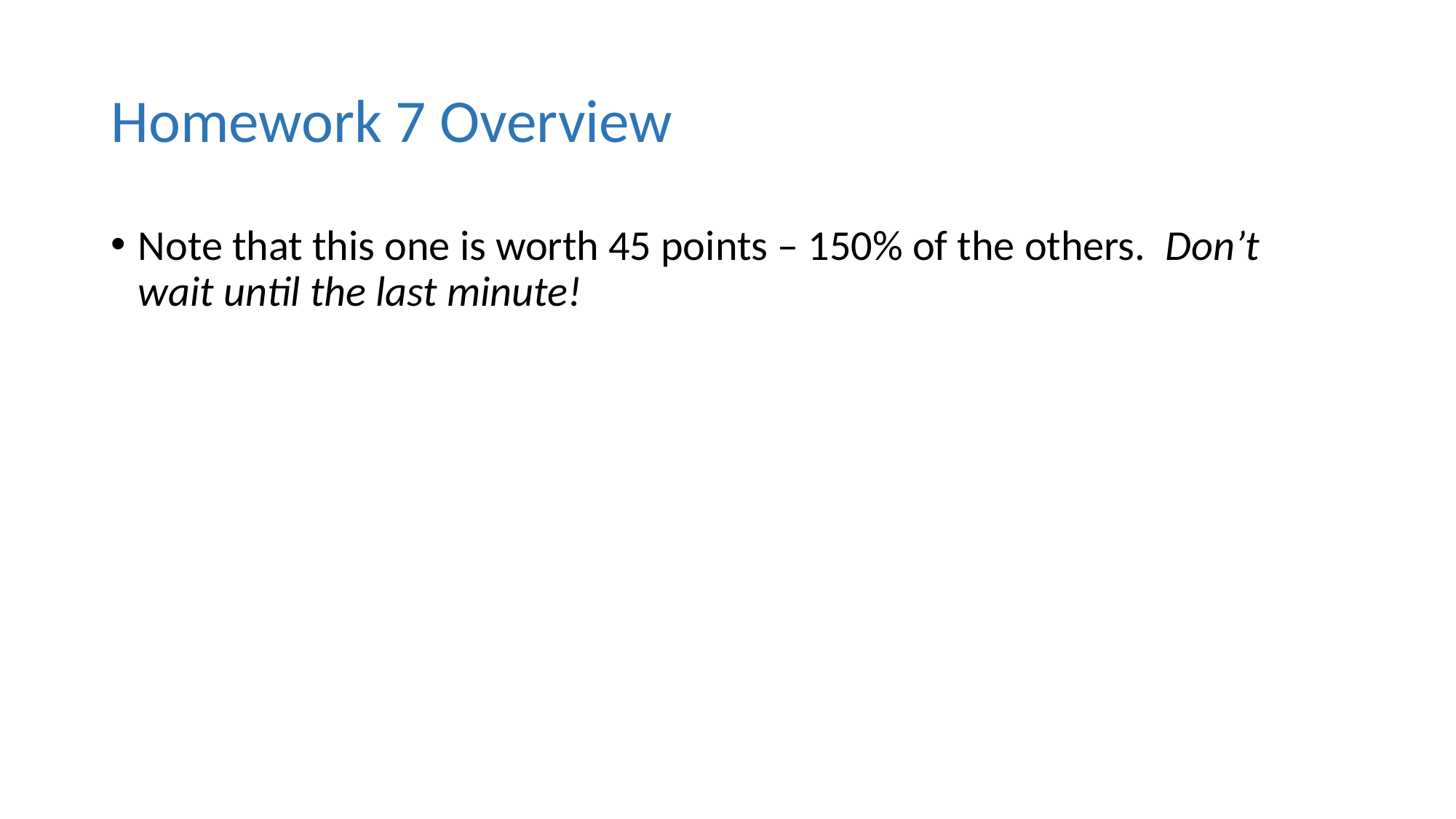

# Homework 7 Overview
Note that this one is worth 45 points – 150% of the others.  Don’t wait until the last minute!